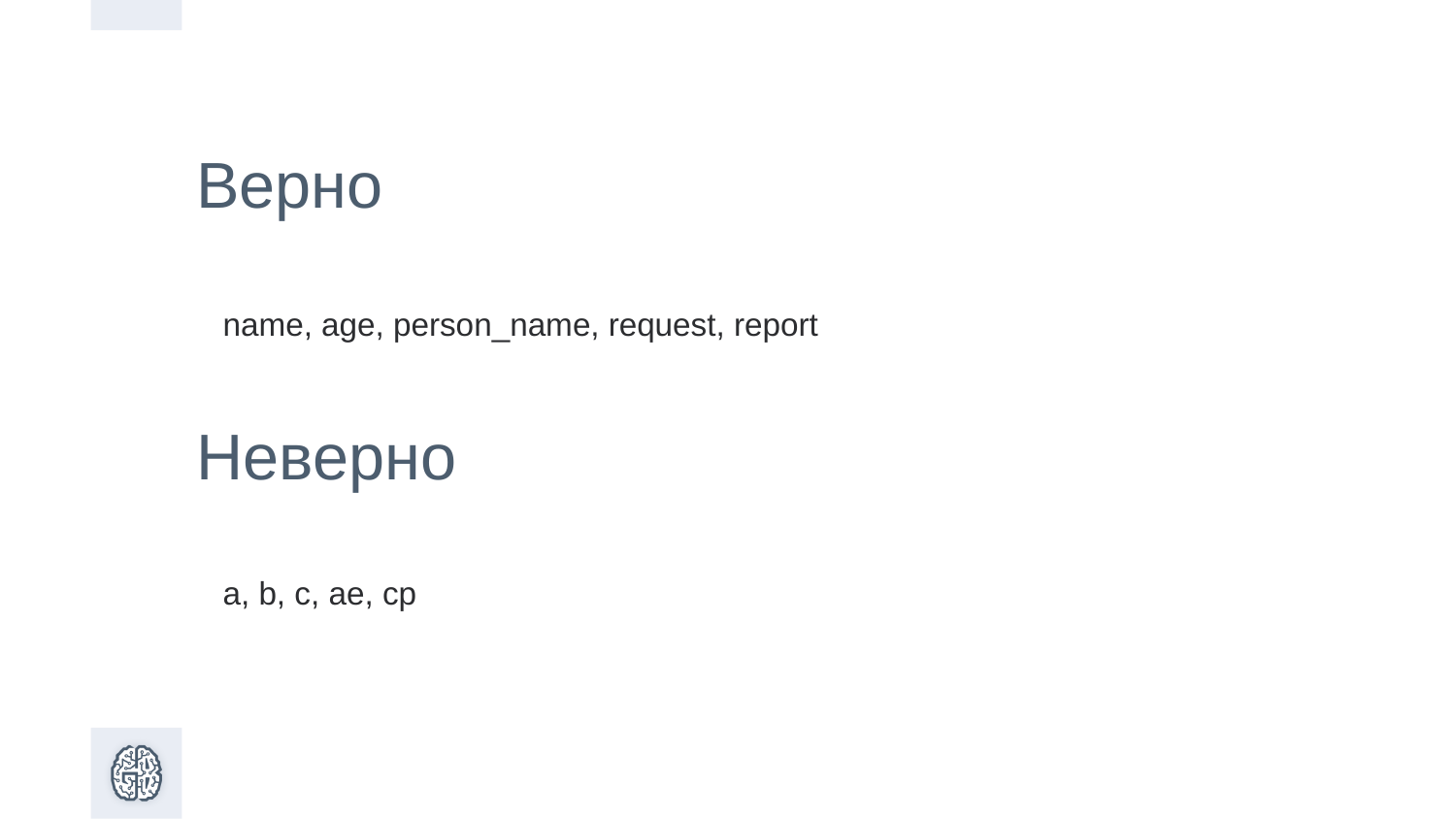

Верно
name, age, person_name, request, report
Неверно
a, b, c, ae, cp